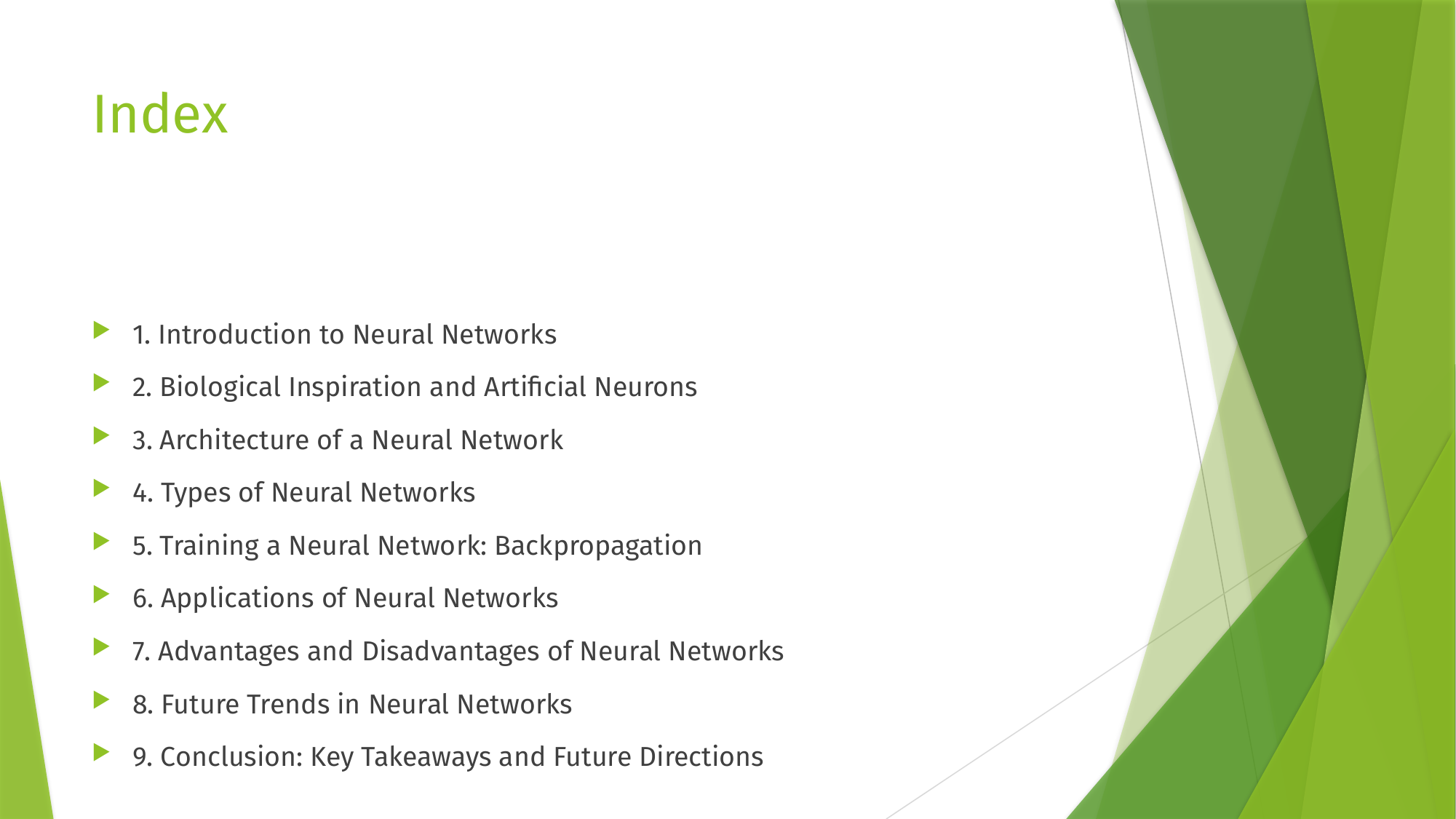

# Index

1. Introduction to Neural Networks
2. Biological Inspiration and Artificial Neurons
3. Architecture of a Neural Network
4. Types of Neural Networks
5. Training a Neural Network: Backpropagation
6. Applications of Neural Networks
7. Advantages and Disadvantages of Neural Networks
8. Future Trends in Neural Networks
9. Conclusion: Key Takeaways and Future Directions